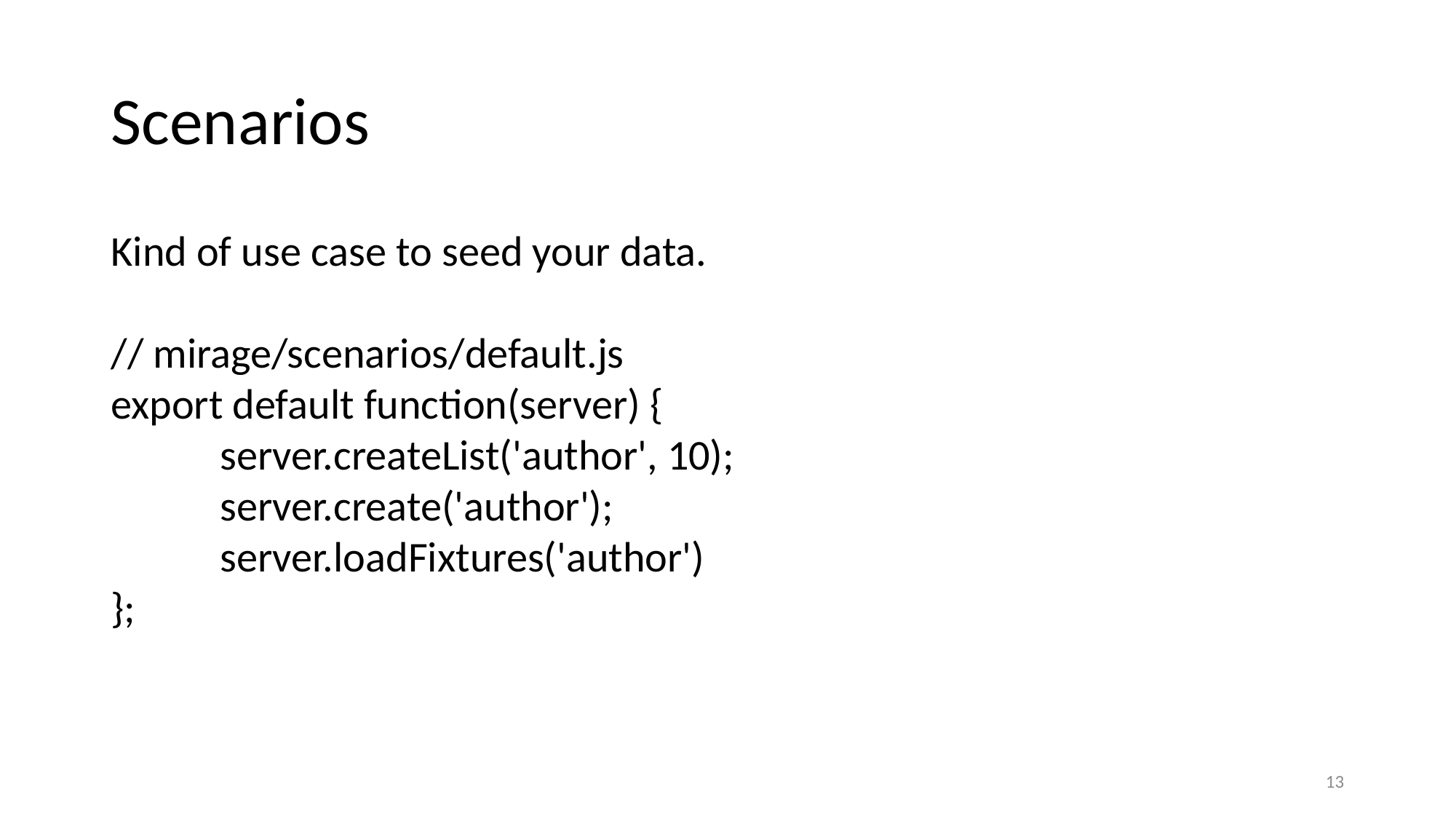

# Scenarios
Kind of use case to seed your data.

// mirage/scenarios/default.js
export default function(server) {
	server.createList('author', 10);
	server.create('author');
	server.loadFixtures('author')
};
13